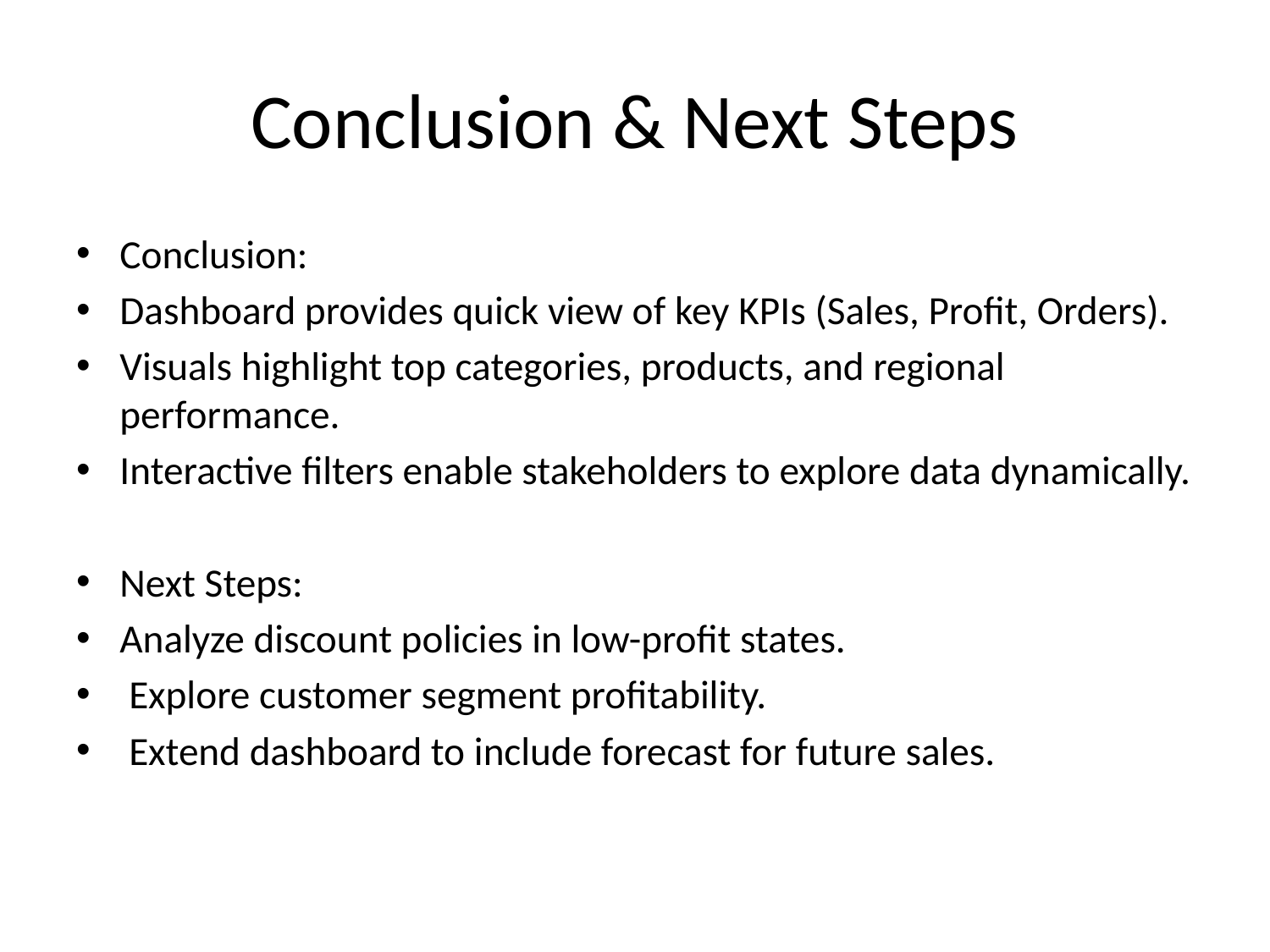

# Conclusion & Next Steps
Conclusion:
Dashboard provides quick view of key KPIs (Sales, Profit, Orders).
Visuals highlight top categories, products, and regional performance.
Interactive filters enable stakeholders to explore data dynamically.

Next Steps:
Analyze discount policies in low-profit states.
 Explore customer segment profitability.
 Extend dashboard to include forecast for future sales.